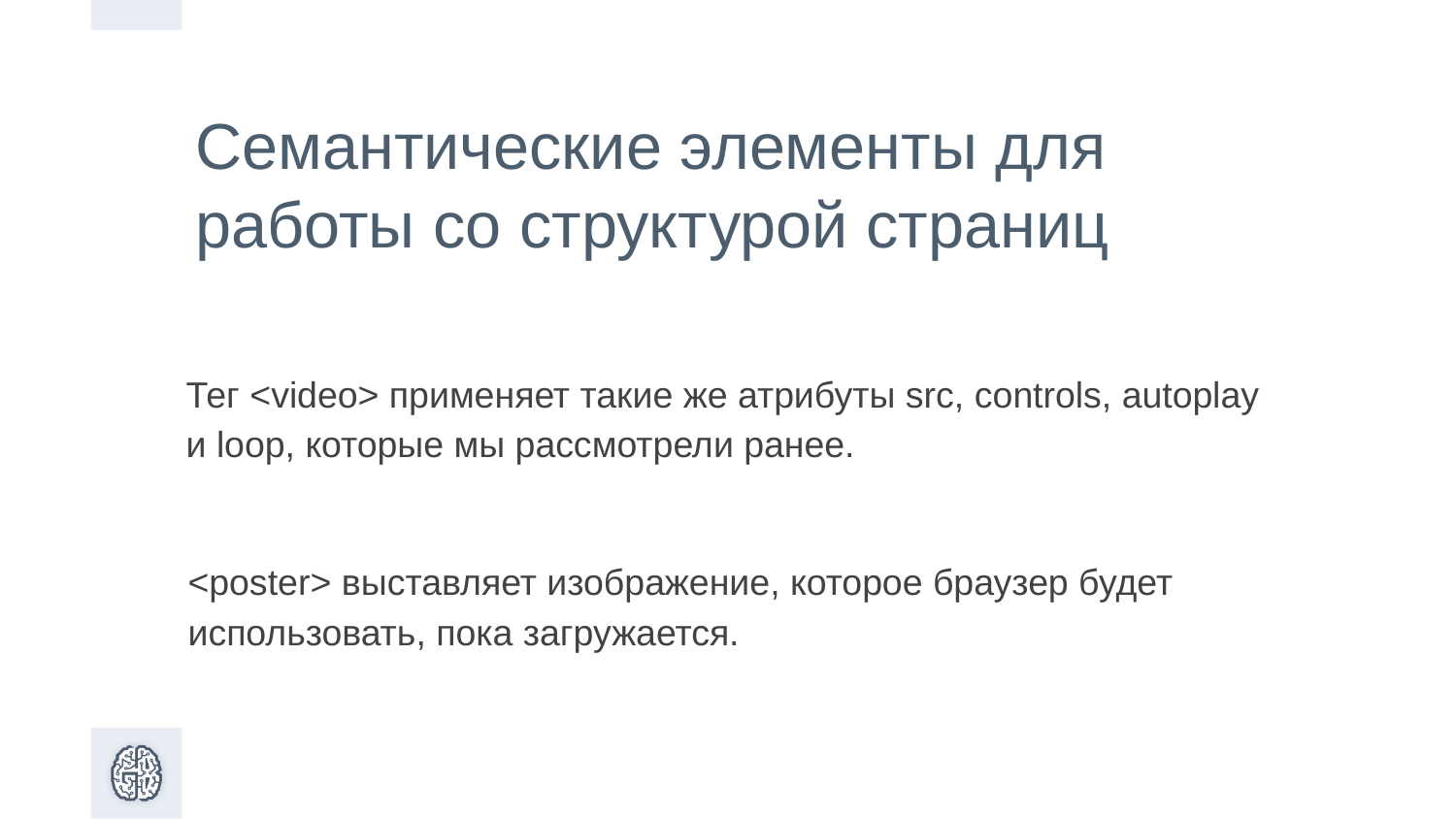

Семантические элементы для работы со структурой страниц
Тег <video> применяет такие же атрибуты src, controls, autoplay и loop, которые мы рассмотрели ранее.
<poster> выставляет изображение, которое браузер будет использовать, пока загружается.